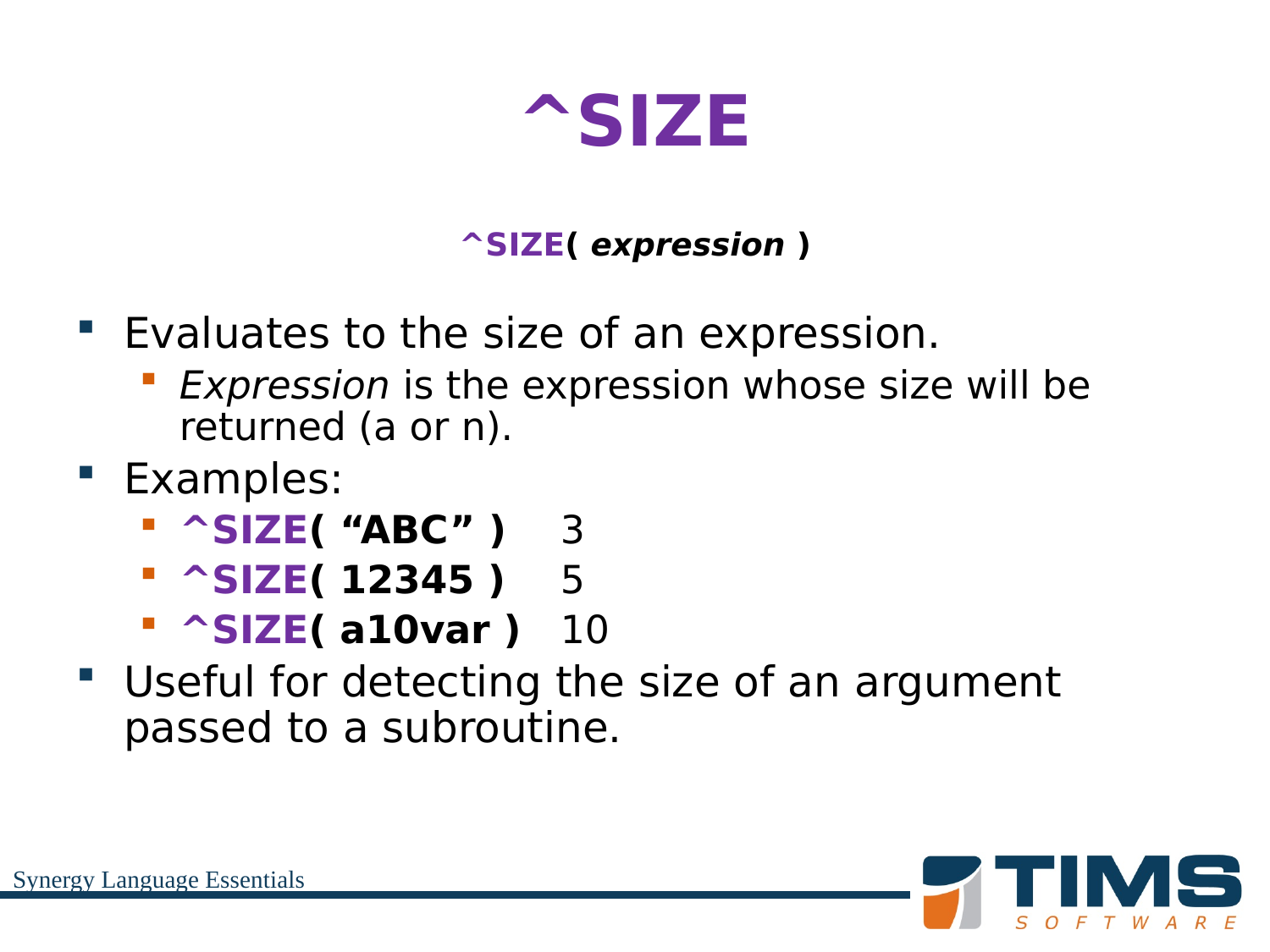

# ^SIZE
^SIZE( expression )

Evaluates to the size of an expression.
Expression is the expression whose size will be returned (a or n).
Examples:
^SIZE( “ABC” )	3
^SIZE( 12345 )	5
^SIZE( a10var )	10
Useful for detecting the size of an argument passed to a subroutine.
Synergy Language Essentials